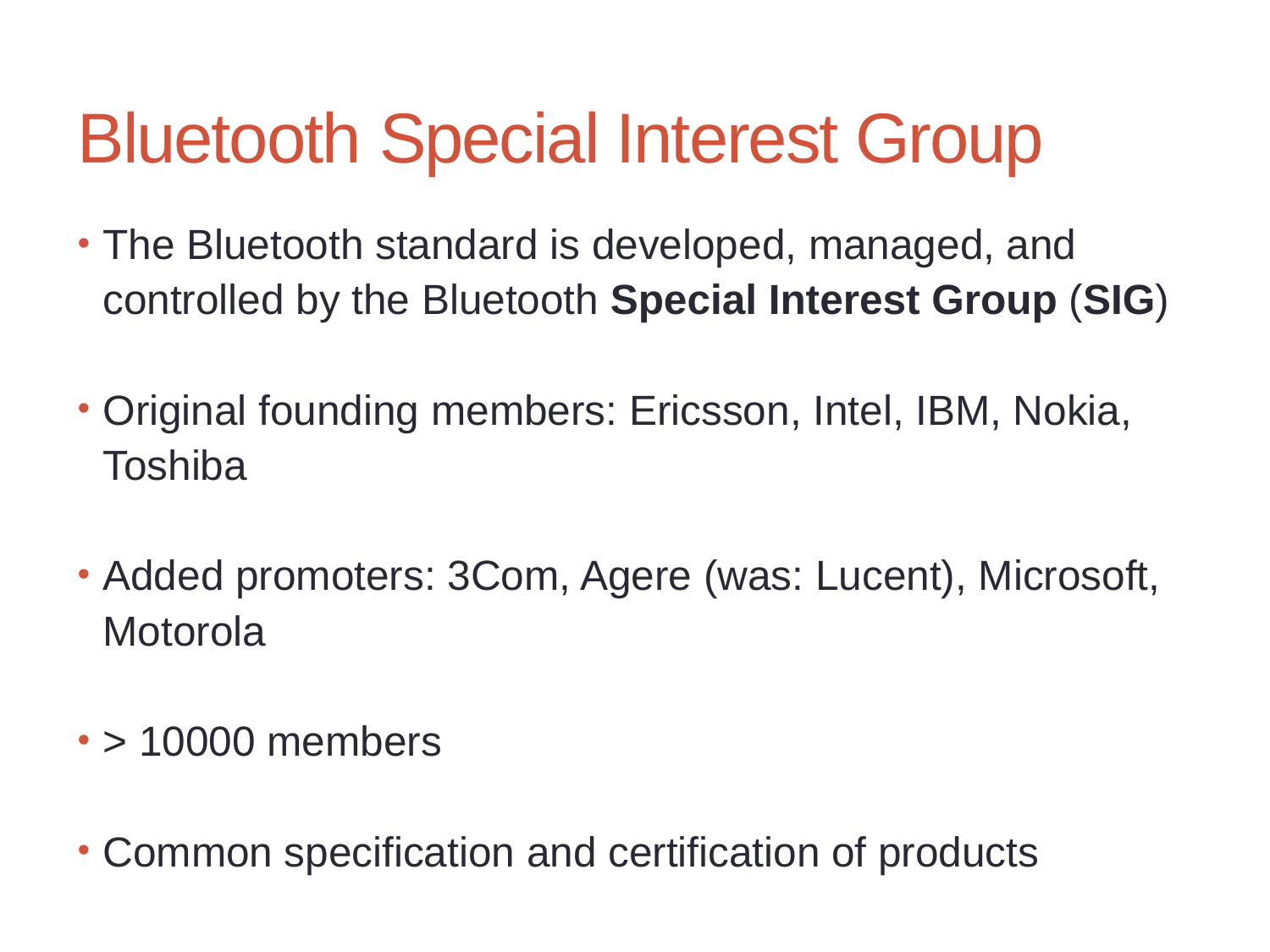

# Bluetooth Special Interest Group
The Bluetooth standard is developed, managed, and controlled by the Bluetooth Special Interest Group (SIG)

Original founding members: Ericsson, Intel, IBM, Nokia, Toshiba

Added promoters: 3Com, Agere (was: Lucent), Microsoft, Motorola

> 10000 members

Common specification and certification of products